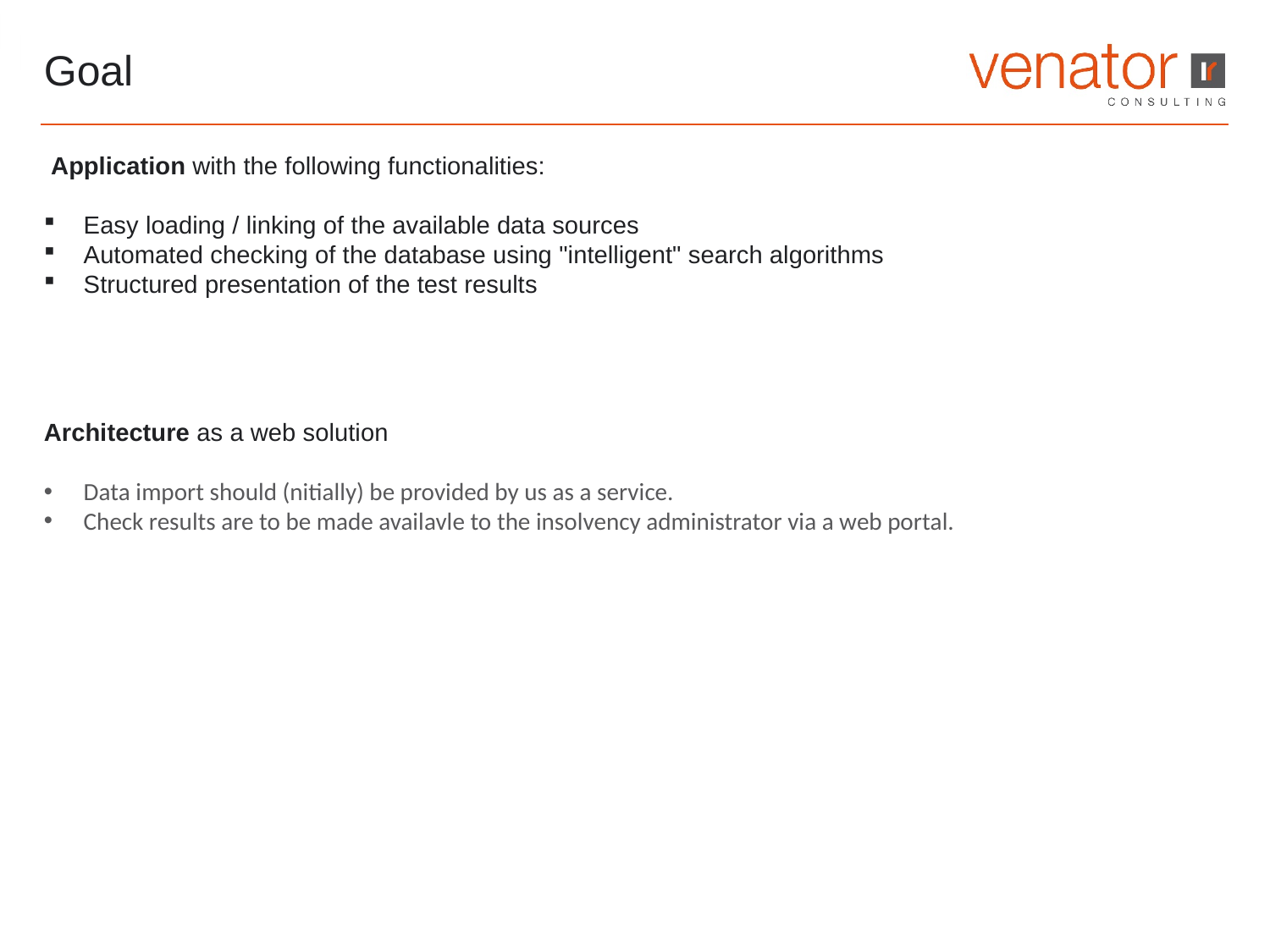

Goal
 Application with the following functionalities:

Easy loading / linking of the available data sources
Automated checking of the database using "intelligent" search algorithms
Structured presentation of the test results

Architecture as a web solution

Data import should (nitially) be provided by us as a service.
Check results are to be made availavle to the insolvency administrator via a web portal.

Idee: Entwicklung eines Tools, dass die elektronisch verfügbaren Datenbestände strukturiert nach obigen Indizien untersucht und dem Nutzer die Ergebnisse übersichtlich präsentiert.